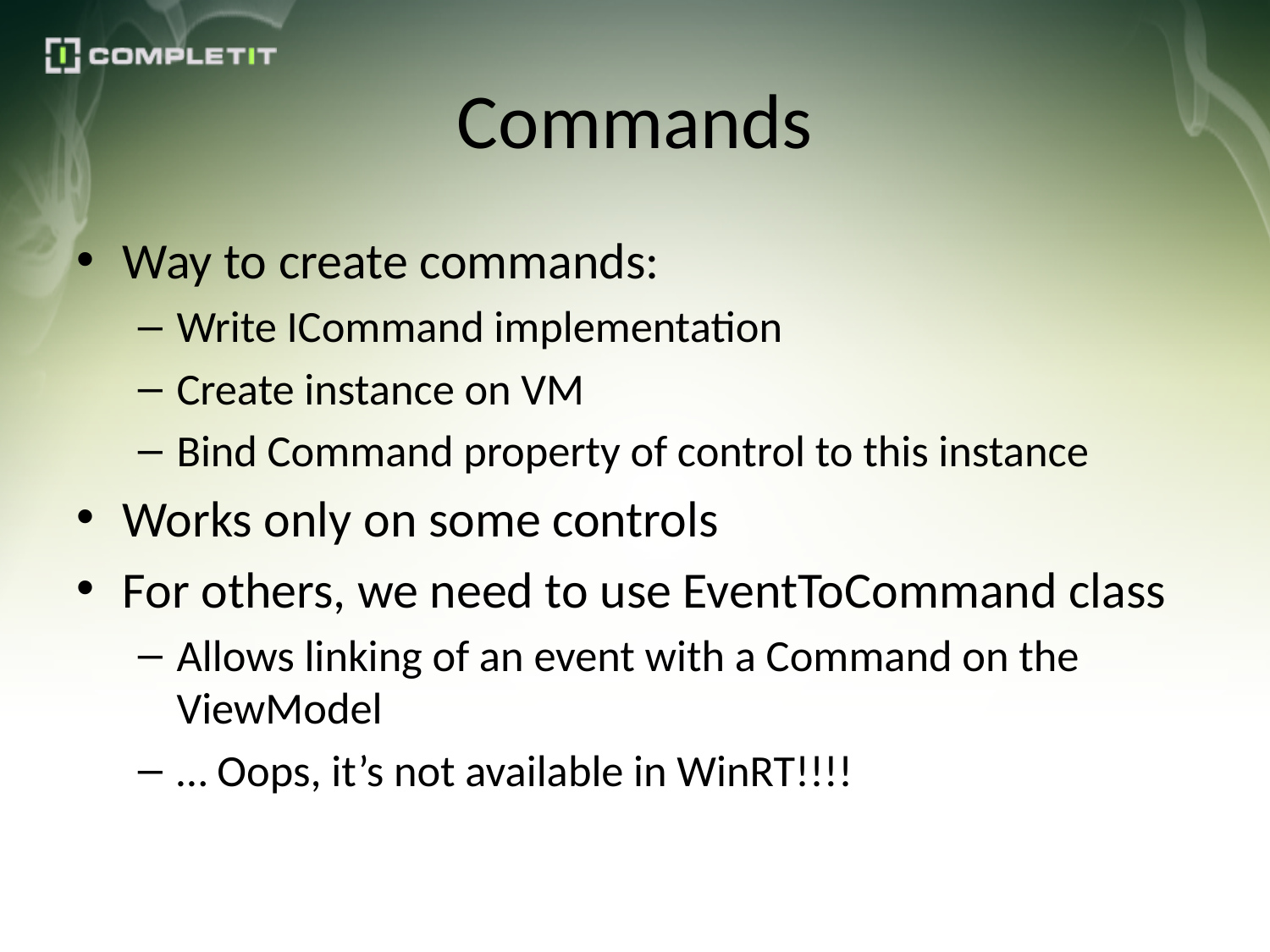

# Commands
Way to create commands:
Write ICommand implementation
Create instance on VM
Bind Command property of control to this instance
Works only on some controls
For others, we need to use EventToCommand class
Allows linking of an event with a Command on the ViewModel
… Oops, it’s not available in WinRT!!!!